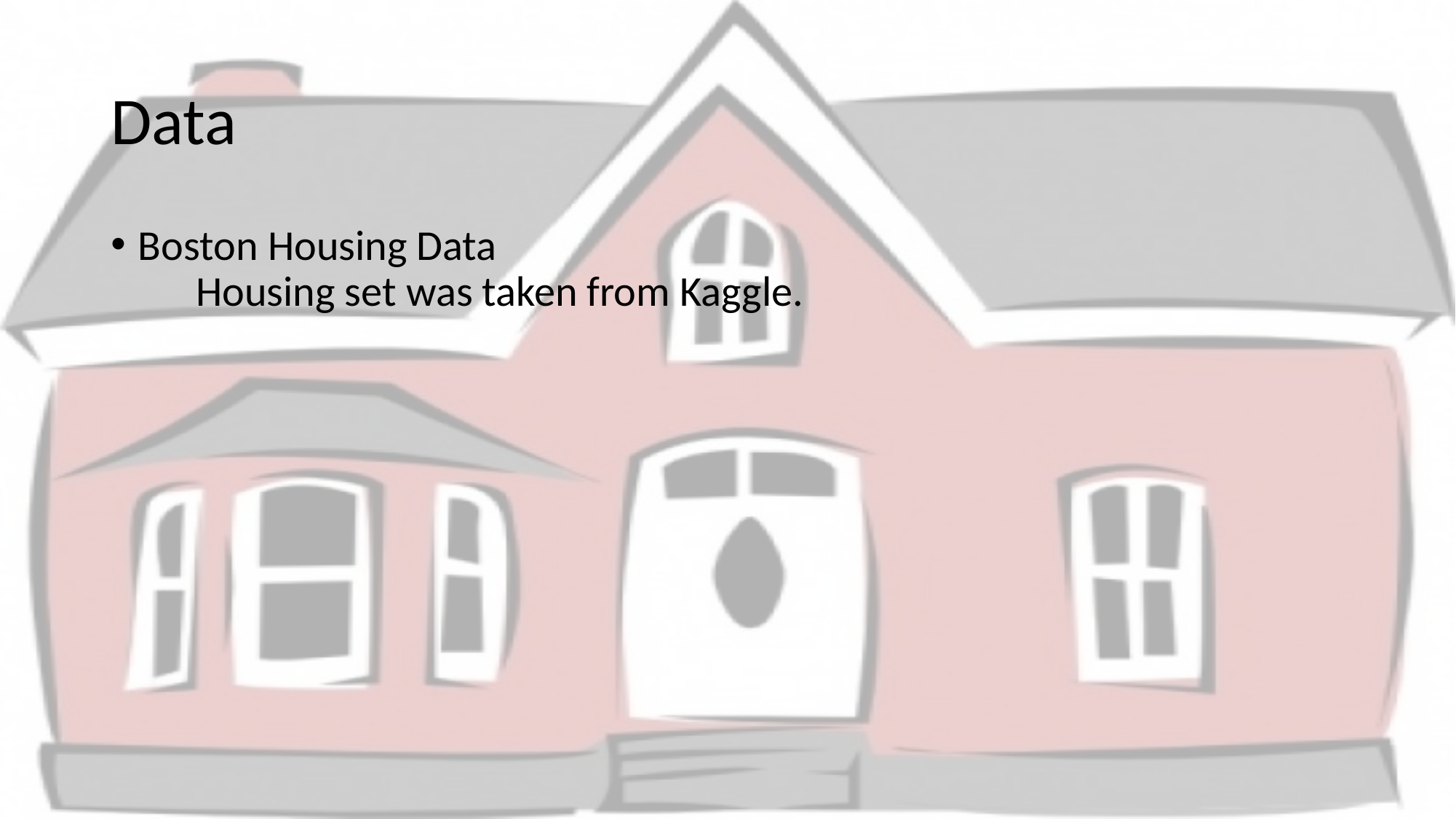

# Data
Boston Housing Data
      Housing set was taken from Kaggle.